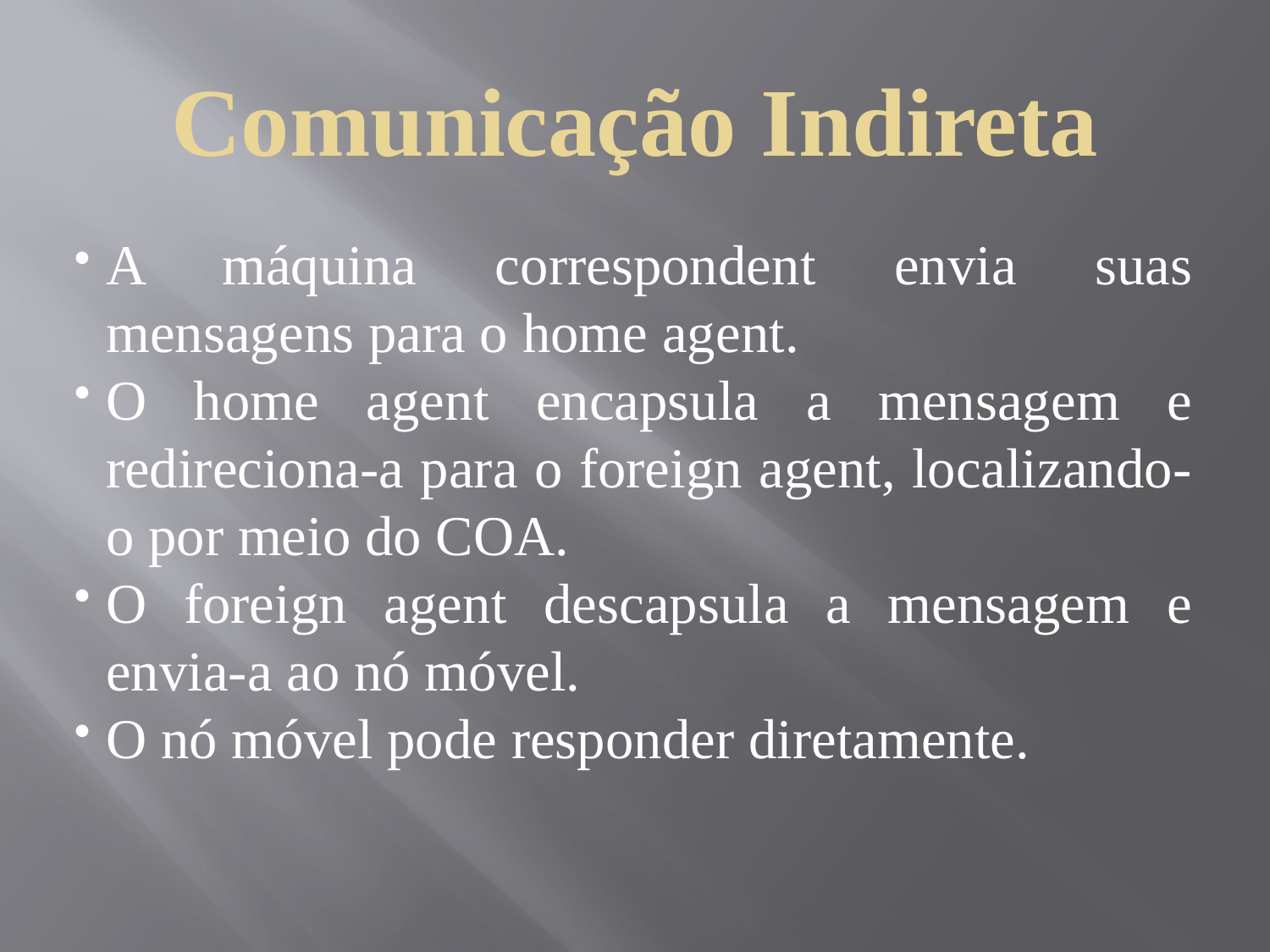

Comunicação Indireta
A máquina correspondent envia suas mensagens para o home agent.
O home agent encapsula a mensagem e redireciona-a para o foreign agent, localizando-o por meio do COA.
O foreign agent descapsula a mensagem e envia-a ao nó móvel.
O nó móvel pode responder diretamente.